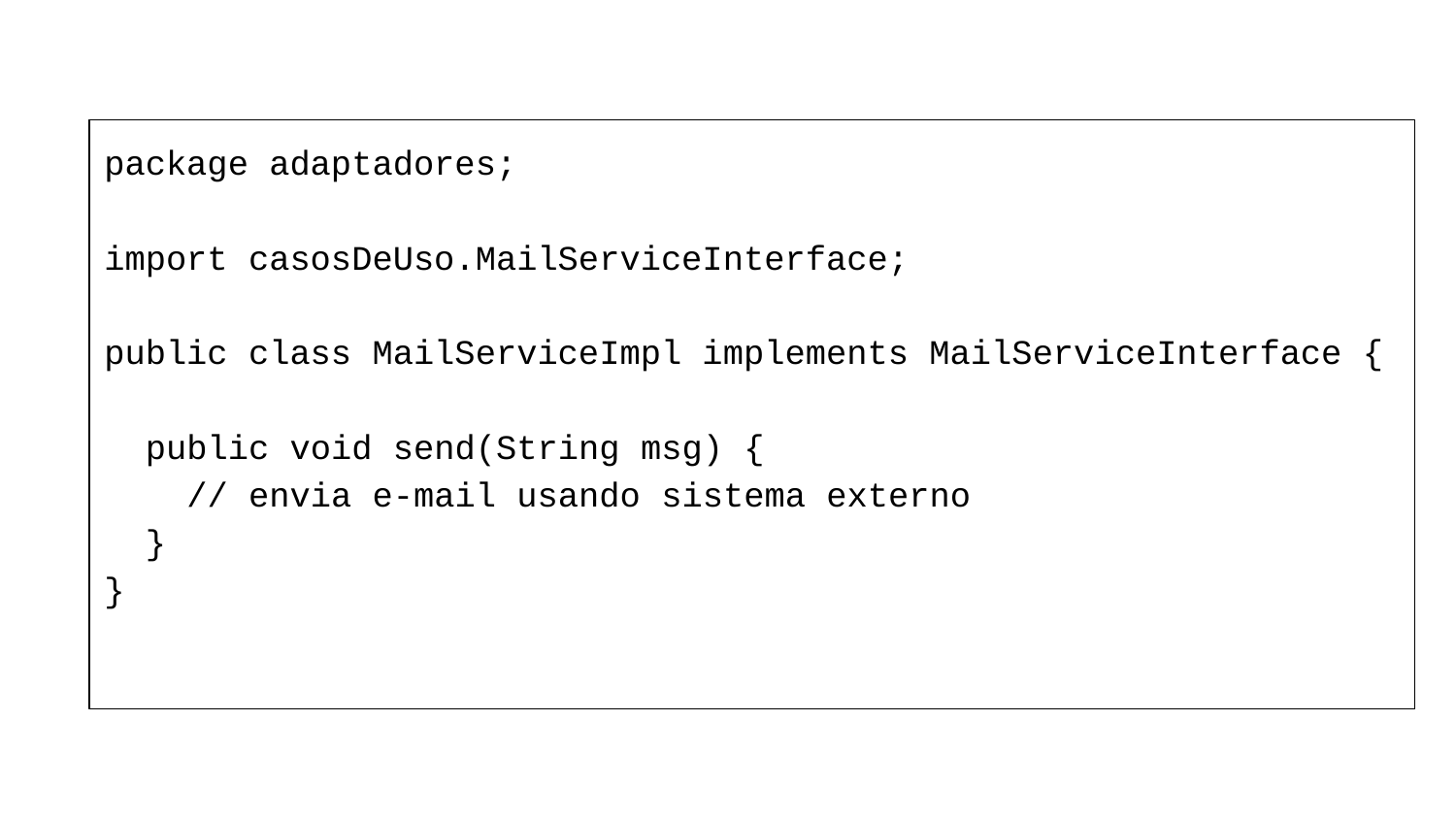

package adaptadores;

import casosDeUso.MailServiceInterface;

public class MailServiceImpl implements MailServiceInterface {

  public void send(String msg) {
    // envia e-mail usando sistema externo
  }
}